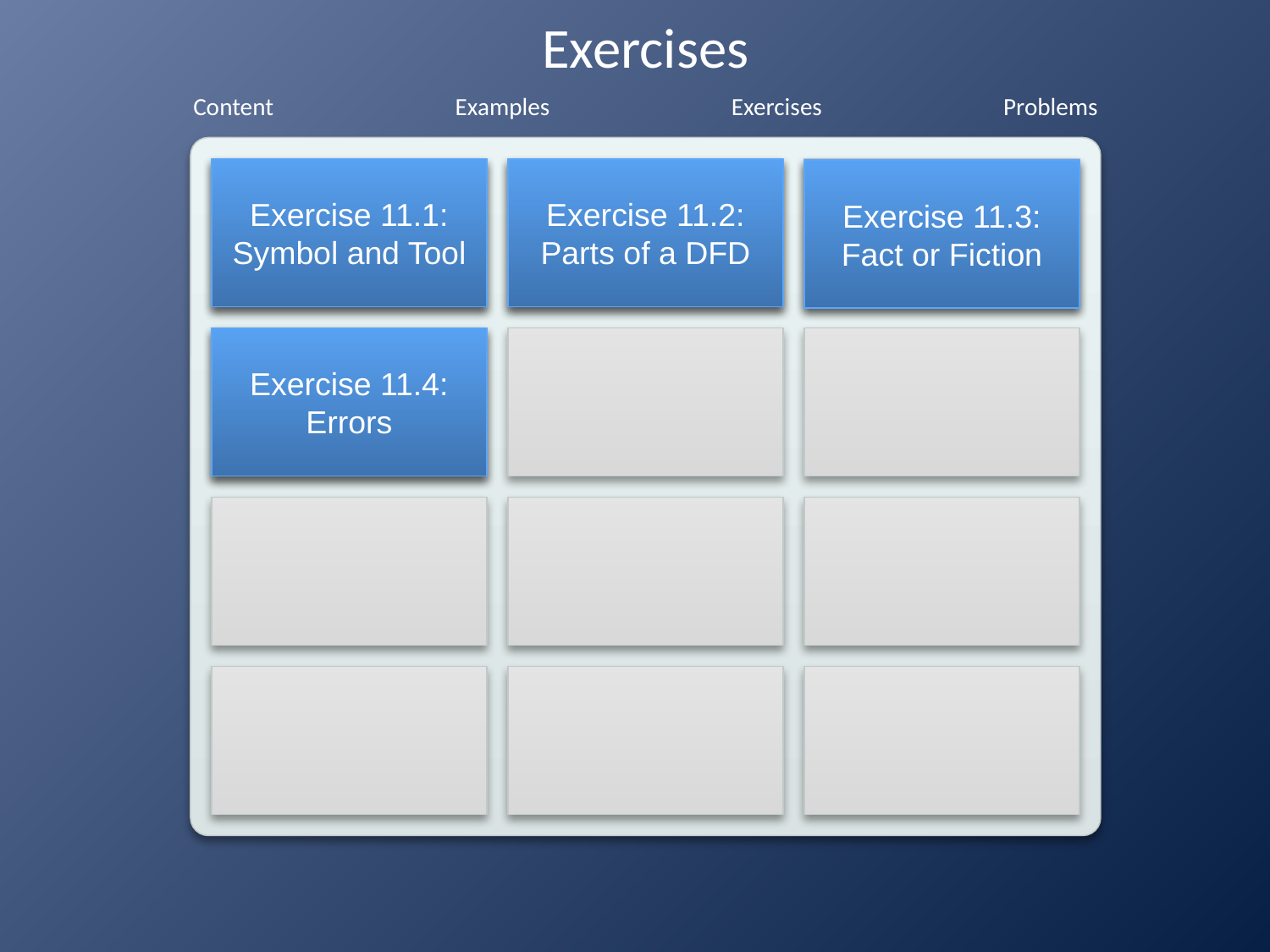

# Exercises
Exercise 11.1:
Symbol and Tool
Exercise 11.2:
Parts of a DFD
Exercise 11.3:
Fact or Fiction
Exercise 11.4:
Errors